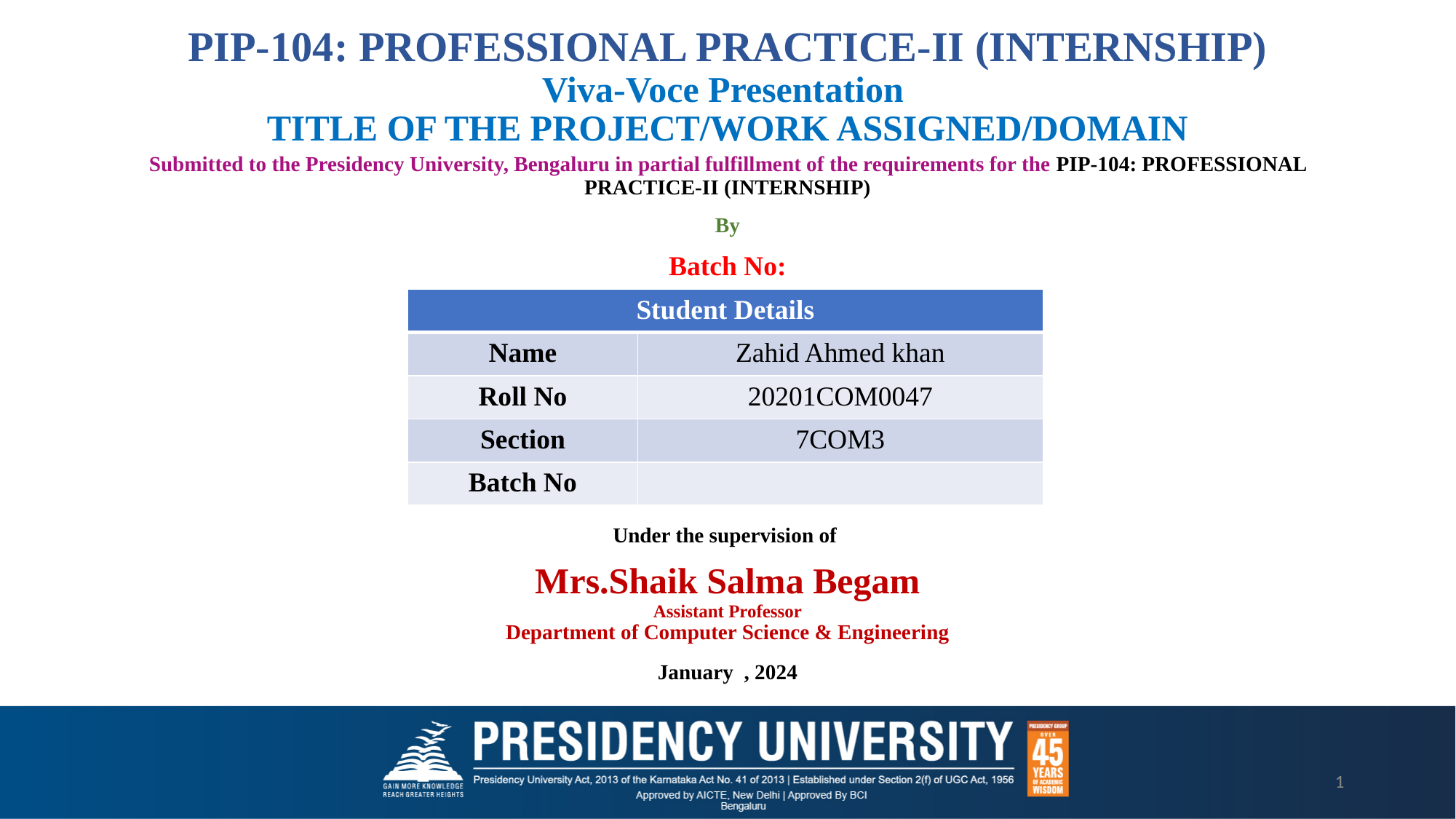

# PIP-104: PROFESSIONAL PRACTICE-II (INTERNSHIP) Viva-Voce Presentation TITLE OF THE PROJECT/WORK ASSIGNED/DOMAIN
Submitted to the Presidency University, Bengaluru in partial fulfillment of the requirements for the PIP-104: PROFESSIONAL PRACTICE-II (INTERNSHIP)
By
Batch No:

Under the supervision of
Mrs.Shaik Salma Begam
Assistant Professor
Department of Computer Science & Engineering
January  , 2024

| Student Details |  |
| --- | --- |
| Name | Zahid Ahmed khan |
| Roll No | 20201COM0047 |
| Section | 7COM3 |
| Batch No |  |
1